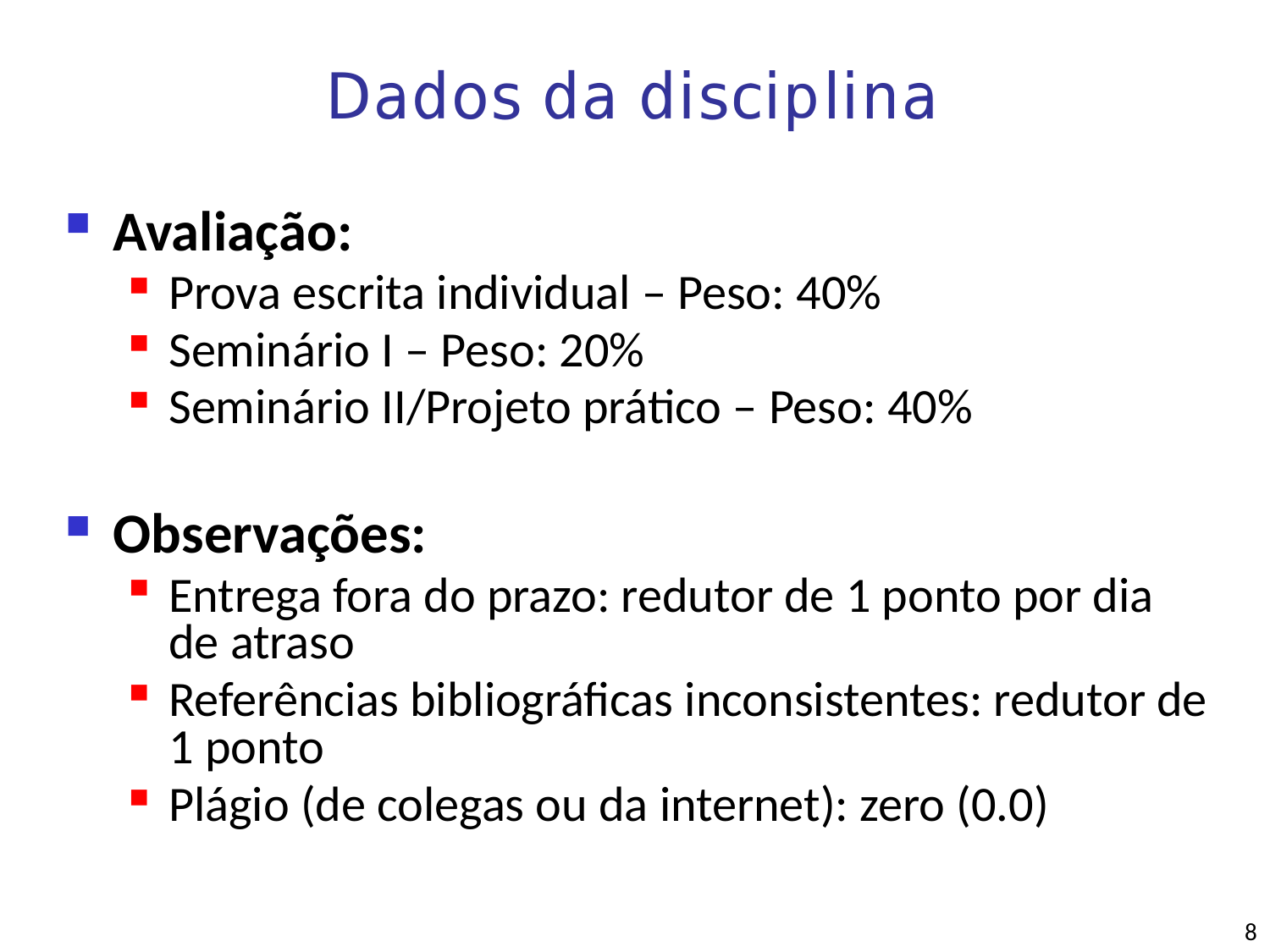

# Dados da disciplina
Avaliação:
Prova escrita individual – Peso: 40%
Seminário I – Peso: 20%
Seminário II/Projeto prático – Peso: 40%

Observações:
Entrega fora do prazo: redutor de 1 ponto por dia de atraso
Referências bibliográficas inconsistentes: redutor de 1 ponto
Plágio (de colegas ou da internet): zero (0.0)
8